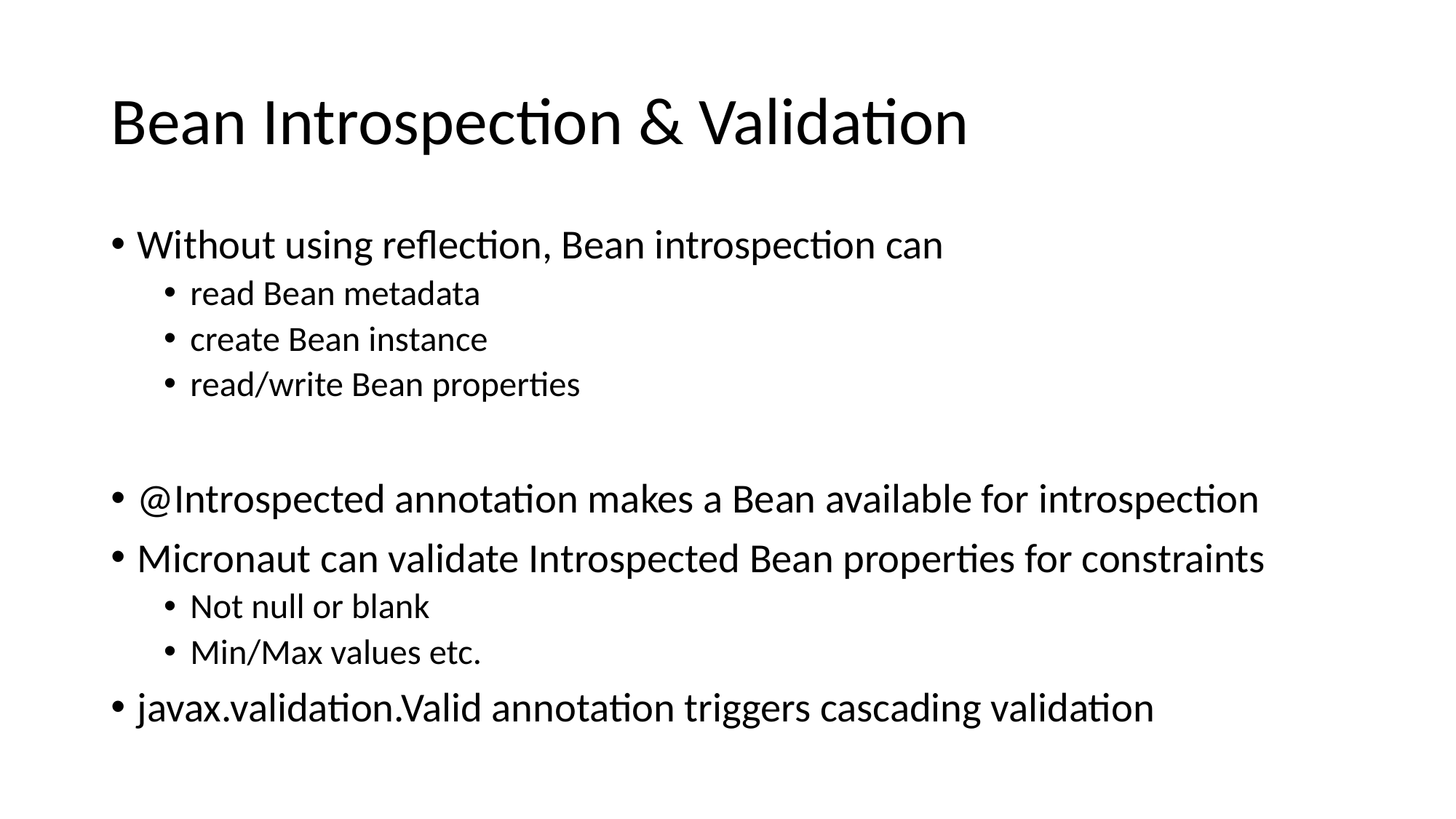

# Bean Introspection & Validation
Without using reflection, Bean introspection can
read Bean metadata
create Bean instance
read/write Bean properties

@Introspected annotation makes a Bean available for introspection
Micronaut can validate Introspected Bean properties for constraints
Not null or blank
Min/Max values etc.
javax.validation.Valid annotation triggers cascading validation